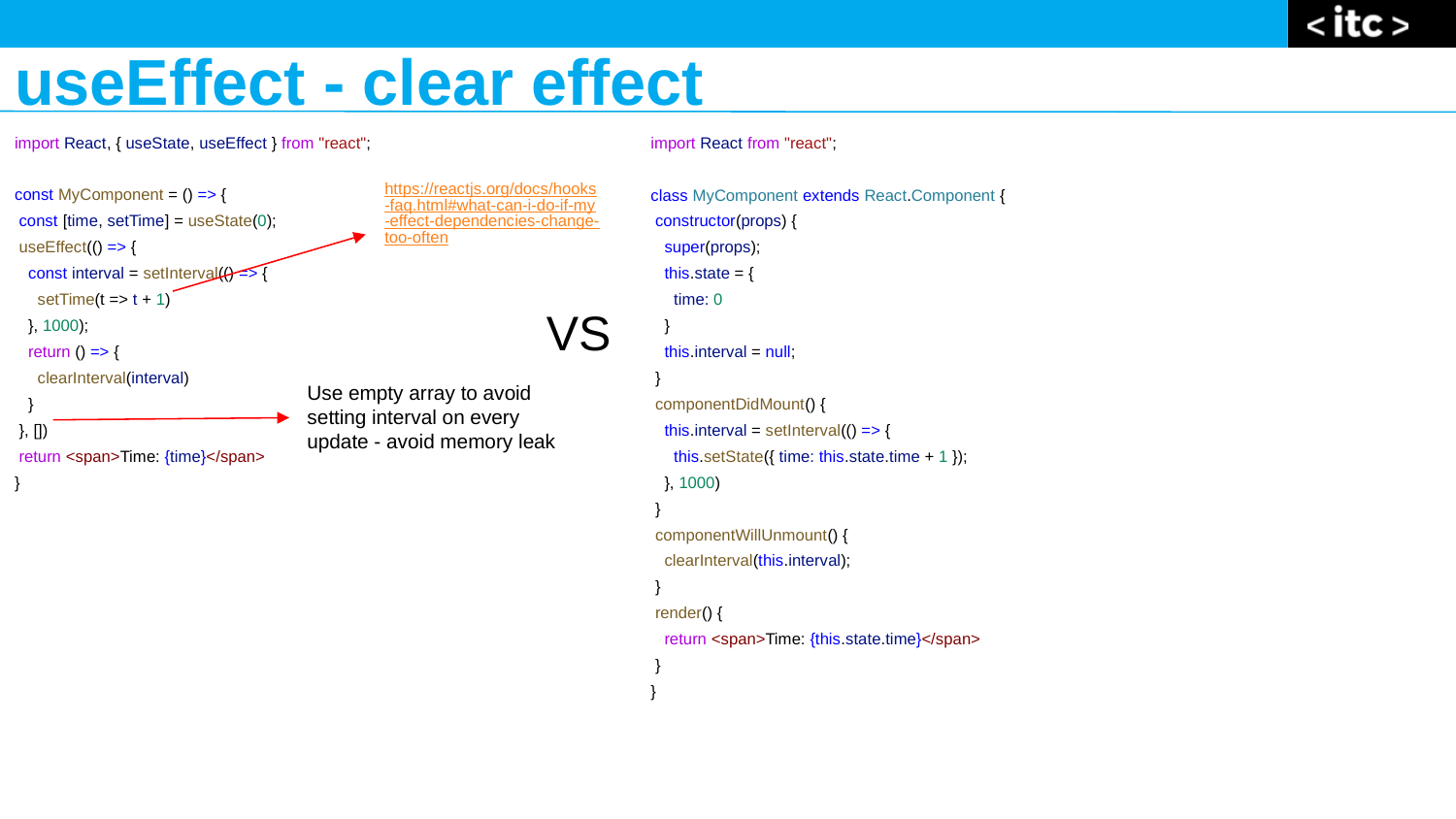

useEffect - clear effect
import React, { useState, useEffect } from "react";

const MyComponent = () => {
 const [time, setTime] = useState(0);
 useEffect(() => {
   const interval = setInterval(() => {
     setTime(t => t + 1)
   }, 1000);
   return () => {
     clearInterval(interval)
   }
 }, [])
 return <span>Time: {time}</span>
}

import React from "react";

class MyComponent extends React.Component {
 constructor(props) {
   super(props);
   this.state = {
     time: 0
   }
   this.interval = null;
 }
 componentDidMount() {
   this.interval = setInterval(() => {
     this.setState({ time: this.state.time + 1 });
   }, 1000)
 }
 componentWillUnmount() {
   clearInterval(this.interval);
 }
 render() {
   return <span>Time: {this.state.time}</span>
 }
}

https://reactjs.org/docs/hooks-faq.html#what-can-i-do-if-my-effect-dependencies-change-too-often
VS
Use empty array to avoid setting interval on every update - avoid memory leak